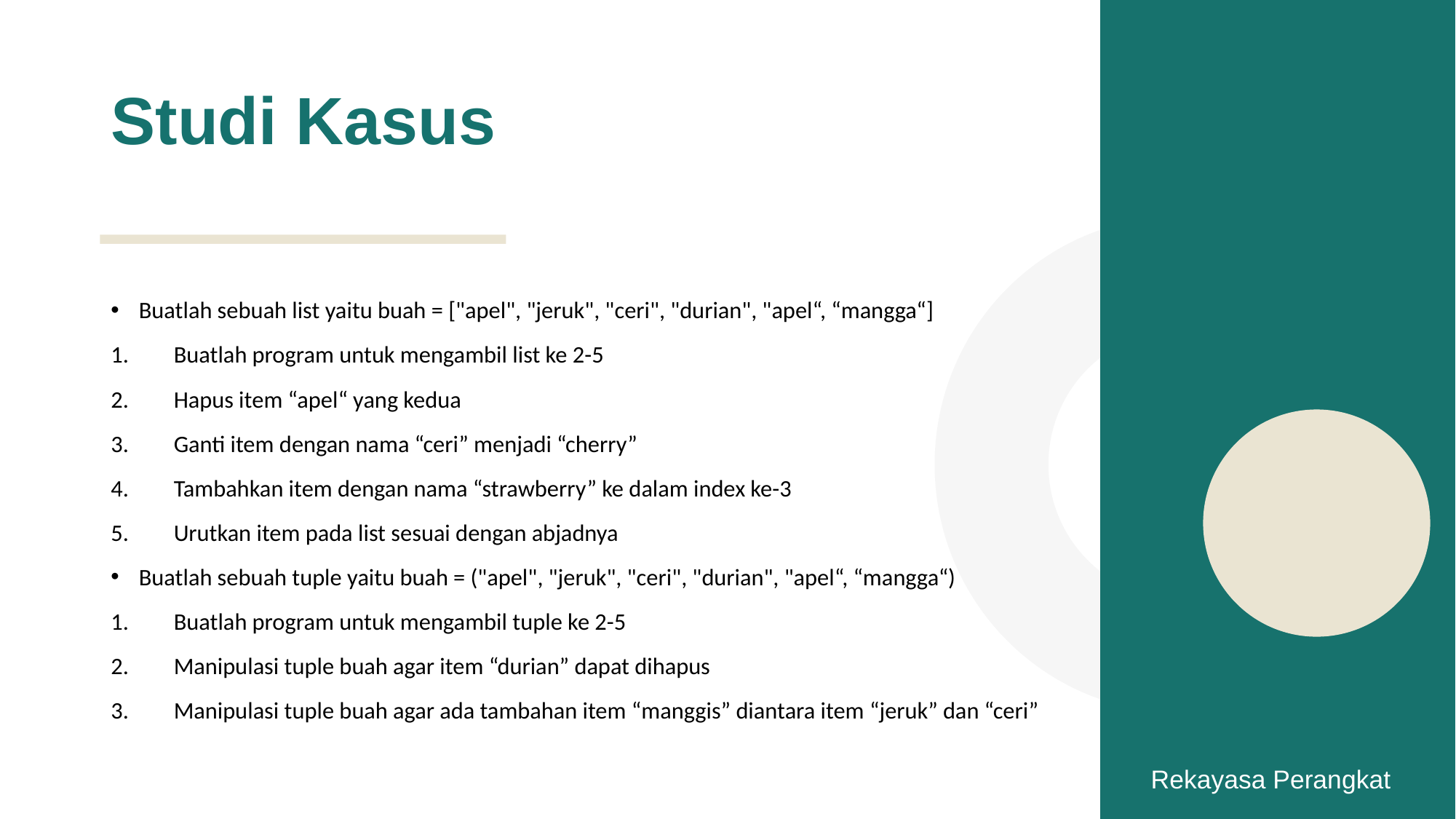

# Studi Kasus
Buatlah sebuah list yaitu buah = ["apel", "jeruk", "ceri", "durian", "apel“, “mangga“]
Buatlah program untuk mengambil list ke 2-5
Hapus item “apel“ yang kedua
Ganti item dengan nama “ceri” menjadi “cherry”
Tambahkan item dengan nama “strawberry” ke dalam index ke-3
Urutkan item pada list sesuai dengan abjadnya
Buatlah sebuah tuple yaitu buah = ("apel", "jeruk", "ceri", "durian", "apel“, “mangga“)
Buatlah program untuk mengambil tuple ke 2-5
Manipulasi tuple buah agar item “durian” dapat dihapus
Manipulasi tuple buah agar ada tambahan item “manggis” diantara item “jeruk” dan “ceri”